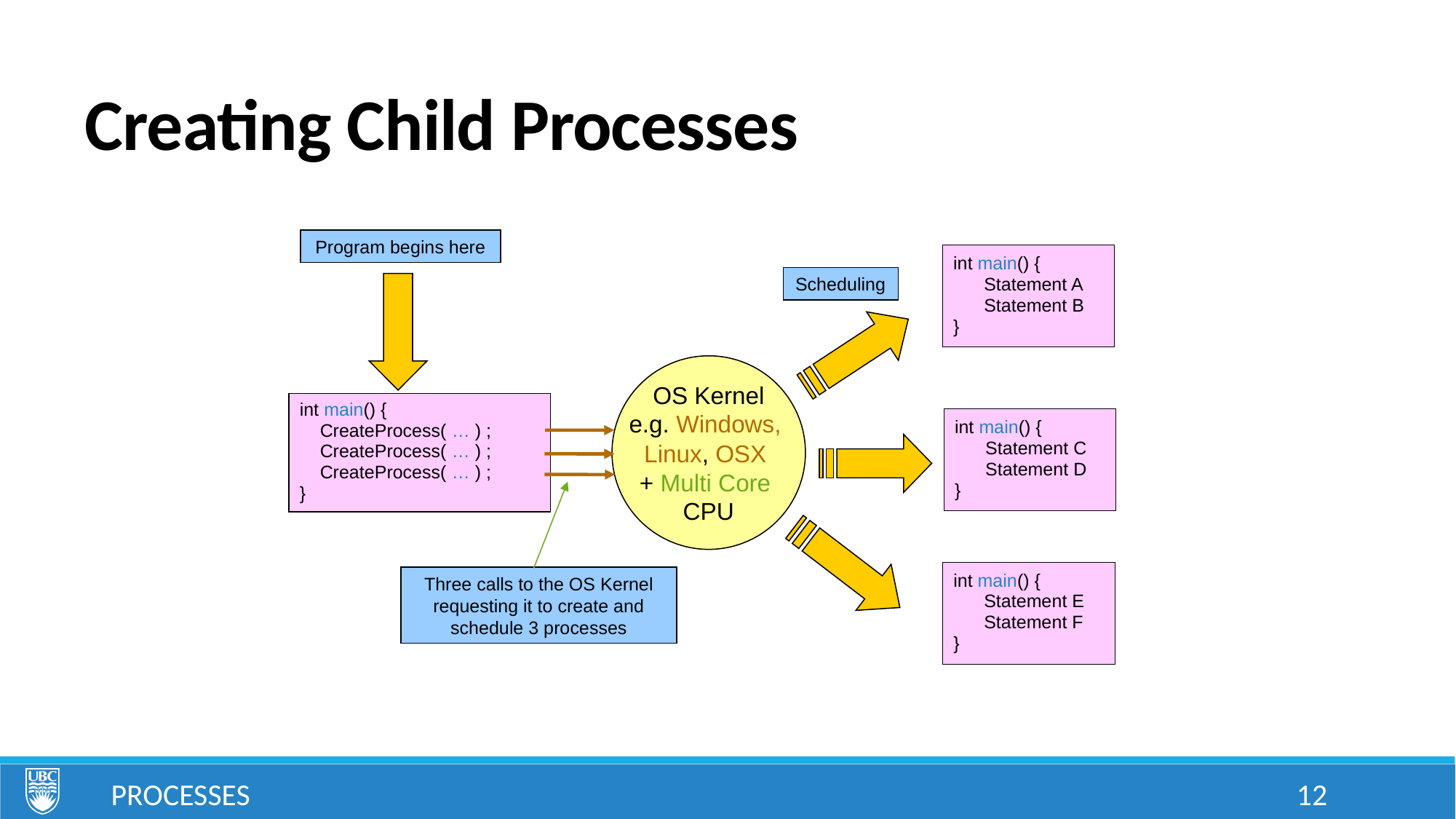

# Creating Child Processes
Program begins here
int main() {
      Statement A
      Statement B
}
Scheduling

OS Kernel
e.g. Windows,
Linux, OSX
+ Multi Core
CPU
int main() {
    CreateProcess( … ) ;
    CreateProcess( … ) ;
    CreateProcess( … ) ;
}
int main() {
      Statement C
      Statement D
}

int main() {
      Statement E
      Statement F
}
Three calls to the OS Kernel requesting it to create and schedule 3 processes
Processes
12